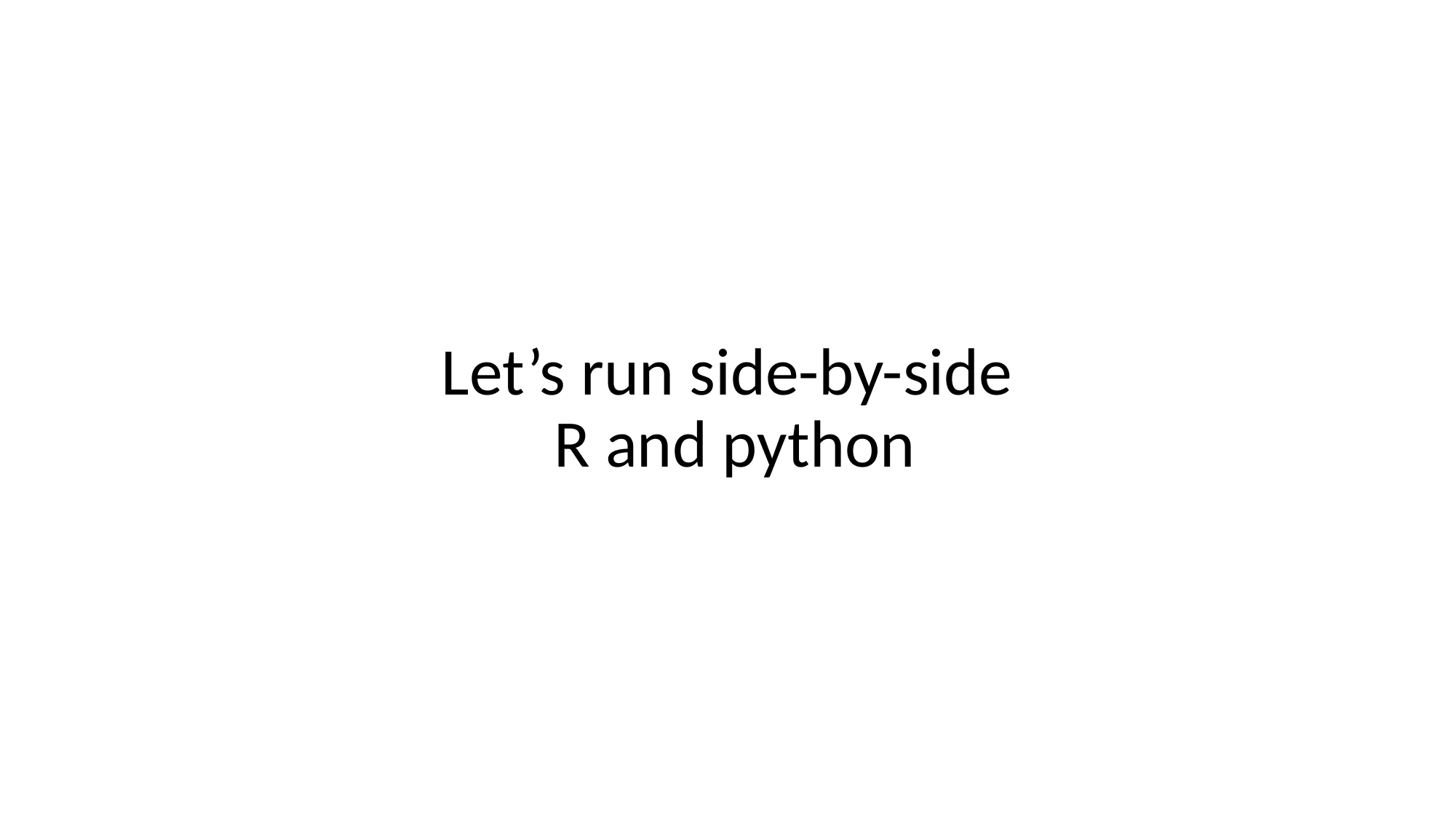

# Let’s run side-by-side R and python